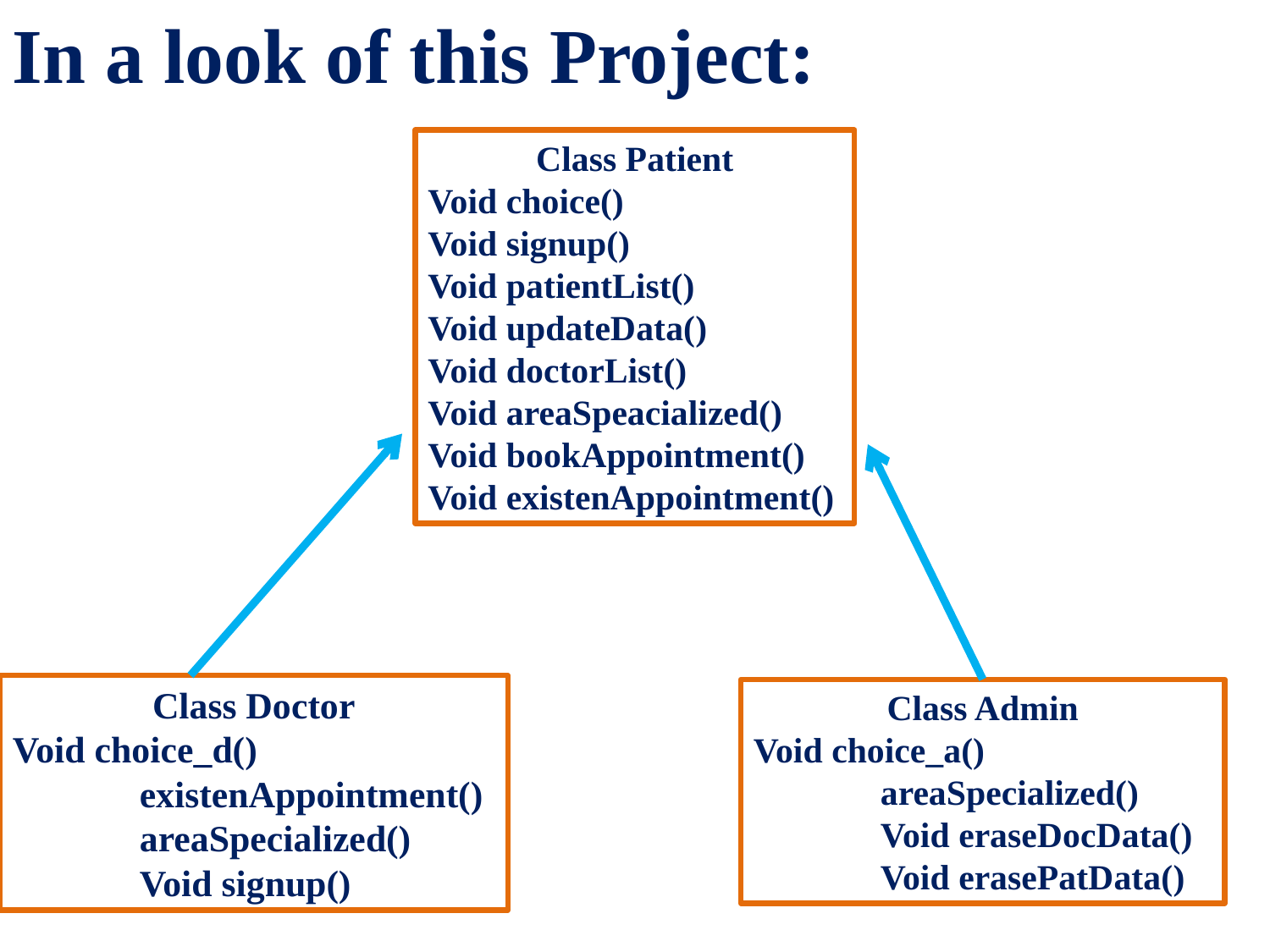

In a look of this Project:

Class Patient
Void choice()
Void signup()
Void patientList()
Void updateData()
Void doctorList()
Void areaSpeacialized()
Void bookAppointment()
Void existenAppointment()
Class Doctor
Void choice_d()
	existenAppointment()
	areaSpecialized()
	Void signup()
Class Admin
Void choice_a()
	areaSpecialized()
	Void eraseDocData()
	Void erasePatData()